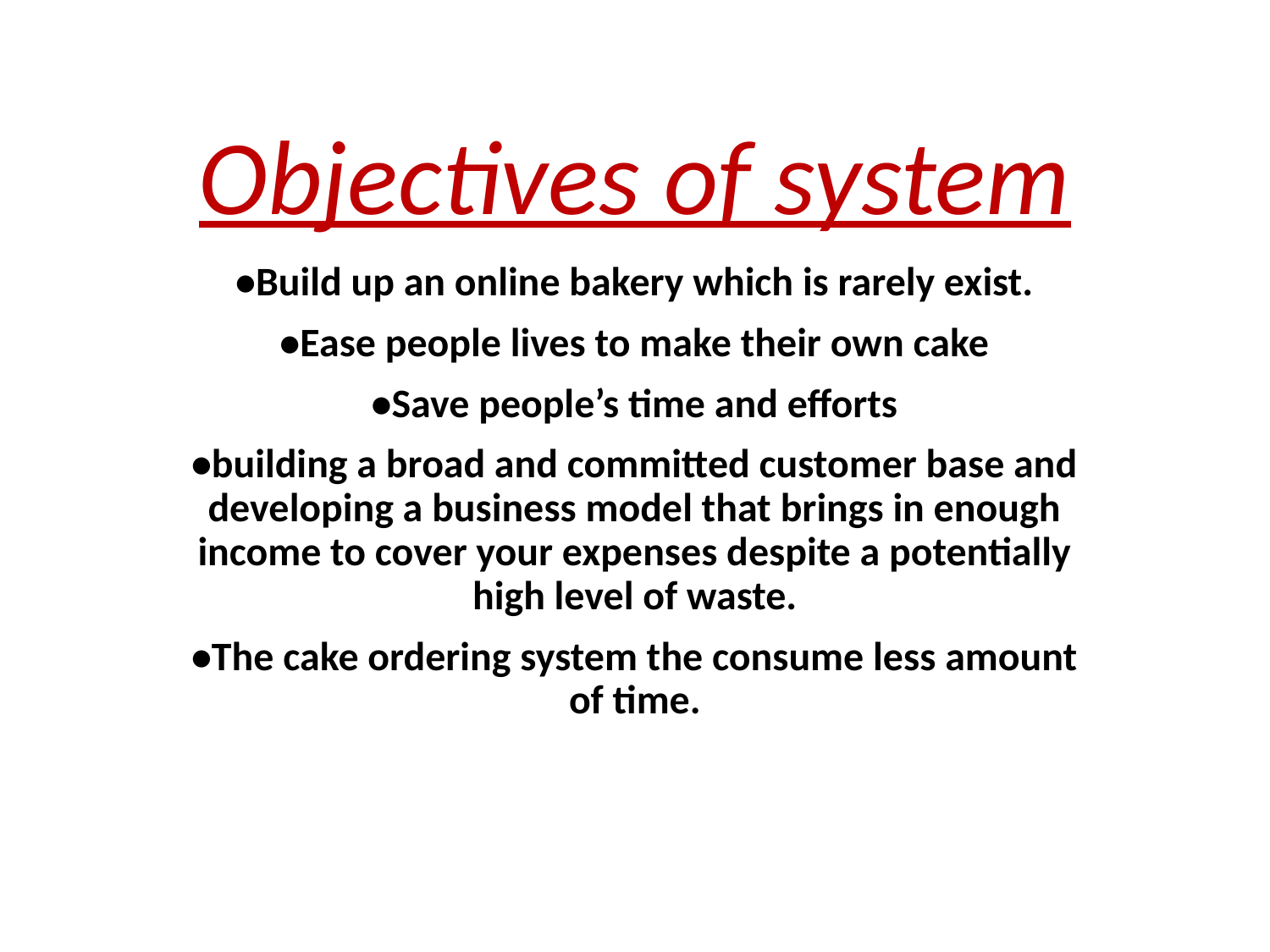

# Objectives of system
•Build up an online bakery which is rarely exist.
•Ease people lives to make their own cake
•Save people’s time and efforts
•building a broad and committed customer base and developing a business model that brings in enough income to cover your expenses despite a potentially high level of waste.
•The cake ordering system the consume less amount of time.